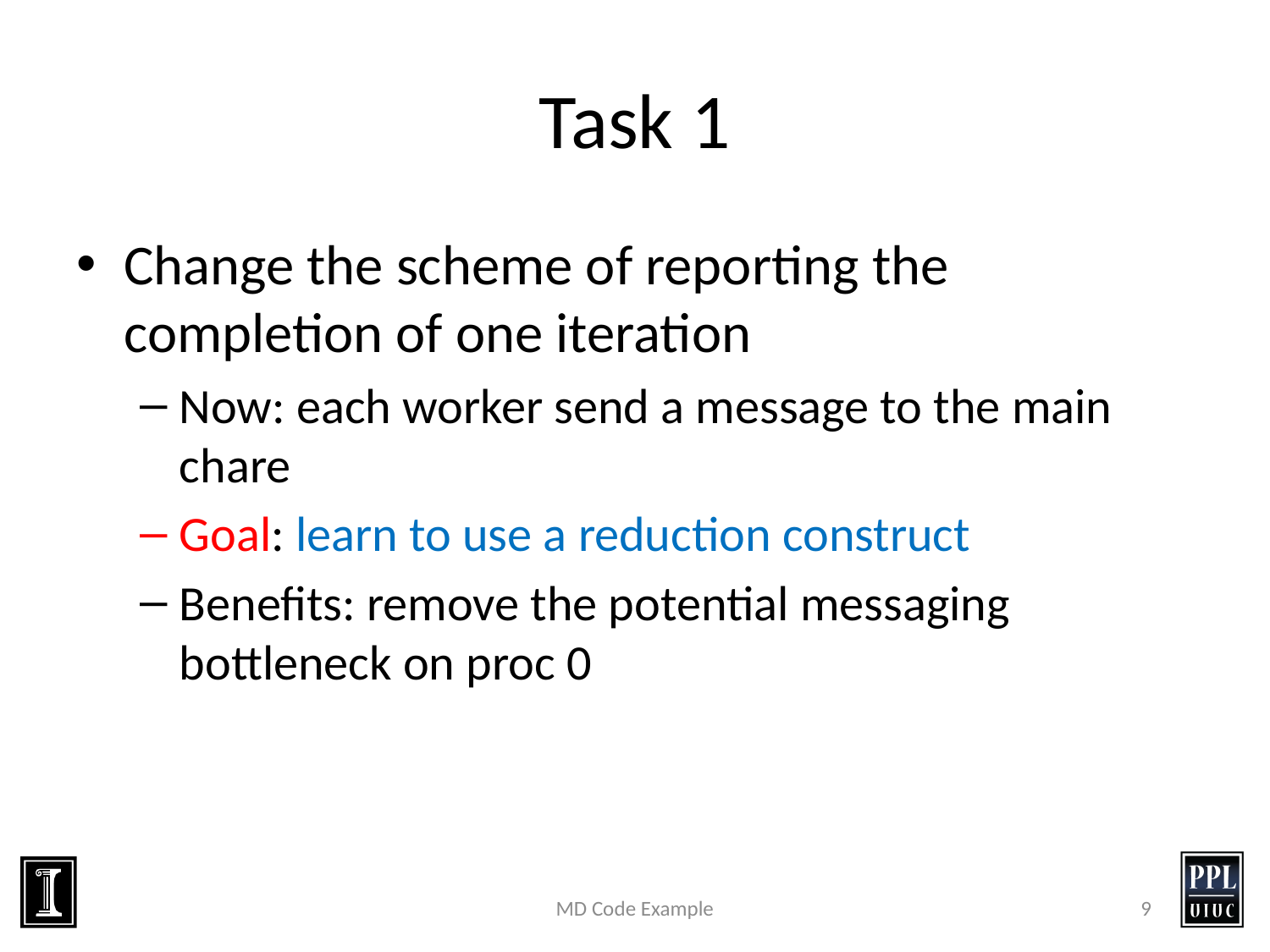

# Task 1
Change the scheme of reporting the completion of one iteration
Now: each worker send a message to the main chare
Goal: learn to use a reduction construct
Benefits: remove the potential messaging bottleneck on proc 0
MD Code Example
9